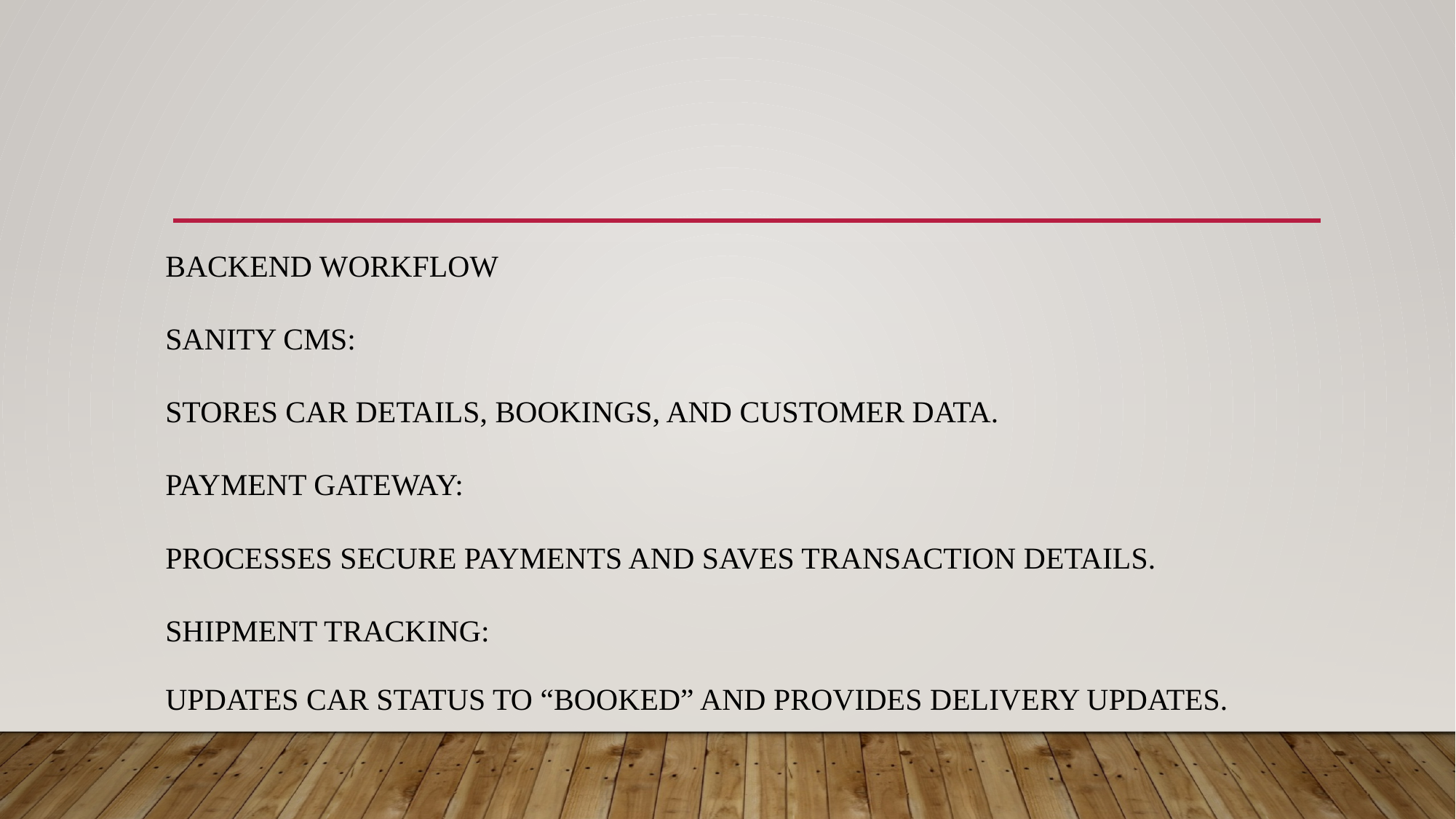

# Backend Workflow

Sanity CMS:

Stores car details, bookings, and customer data.

Payment Gateway:

Processes secure payments and saves transaction details.

Shipment Tracking:

Updates car status to “Booked” and provides delivery updates.